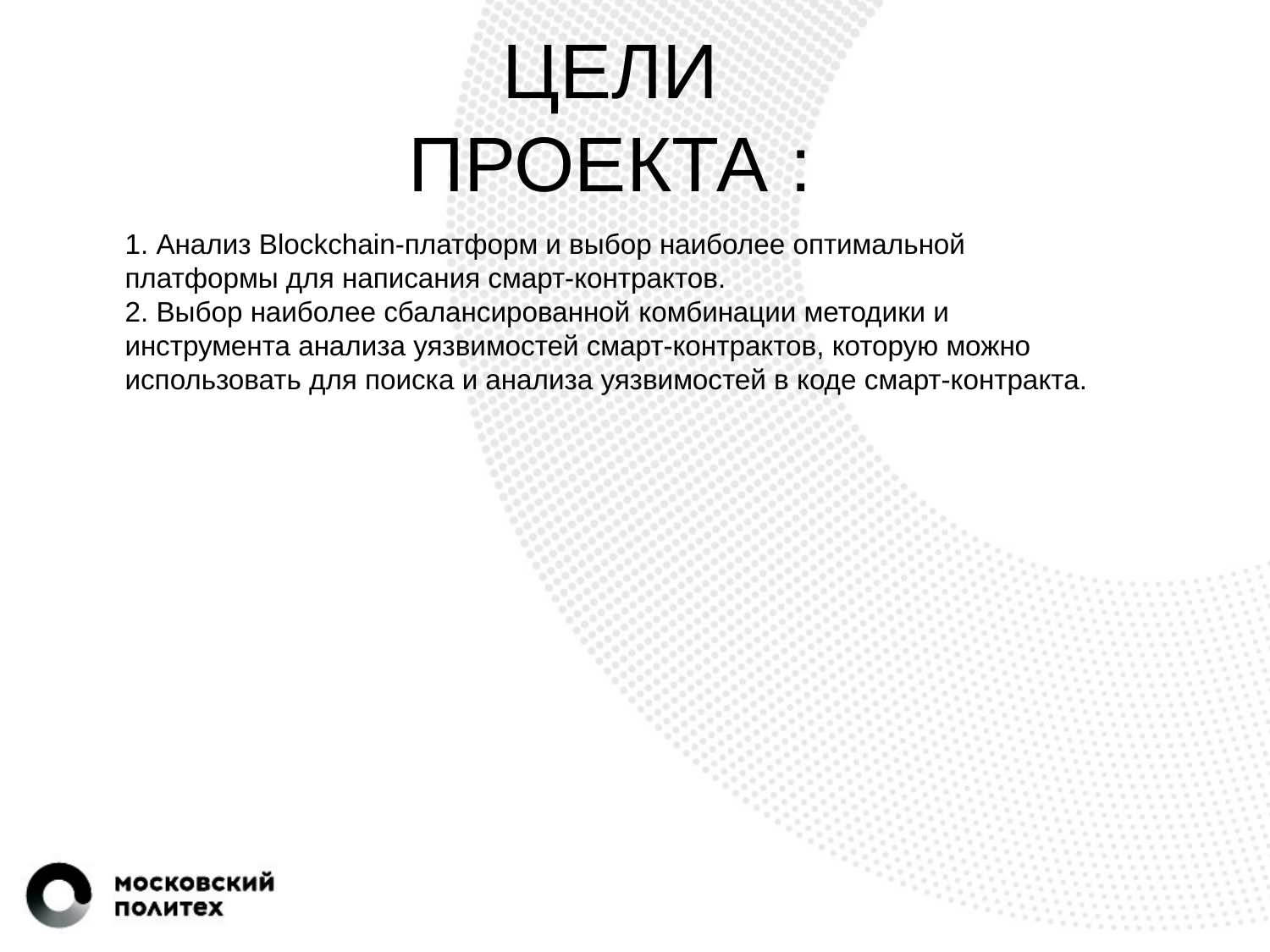

# ЦЕЛИ ПРОЕКТА :
1. Анализ Blockchain-платформ и выбор наиболее оптимальной платформы для написания смарт-контрактов.
2. Выбор наиболее сбалансированной комбинации методики и инструмента анализа уязвимостей смарт-контрактов, которую можно использовать для поиска и анализа уязвимостей в коде смарт-контракта.